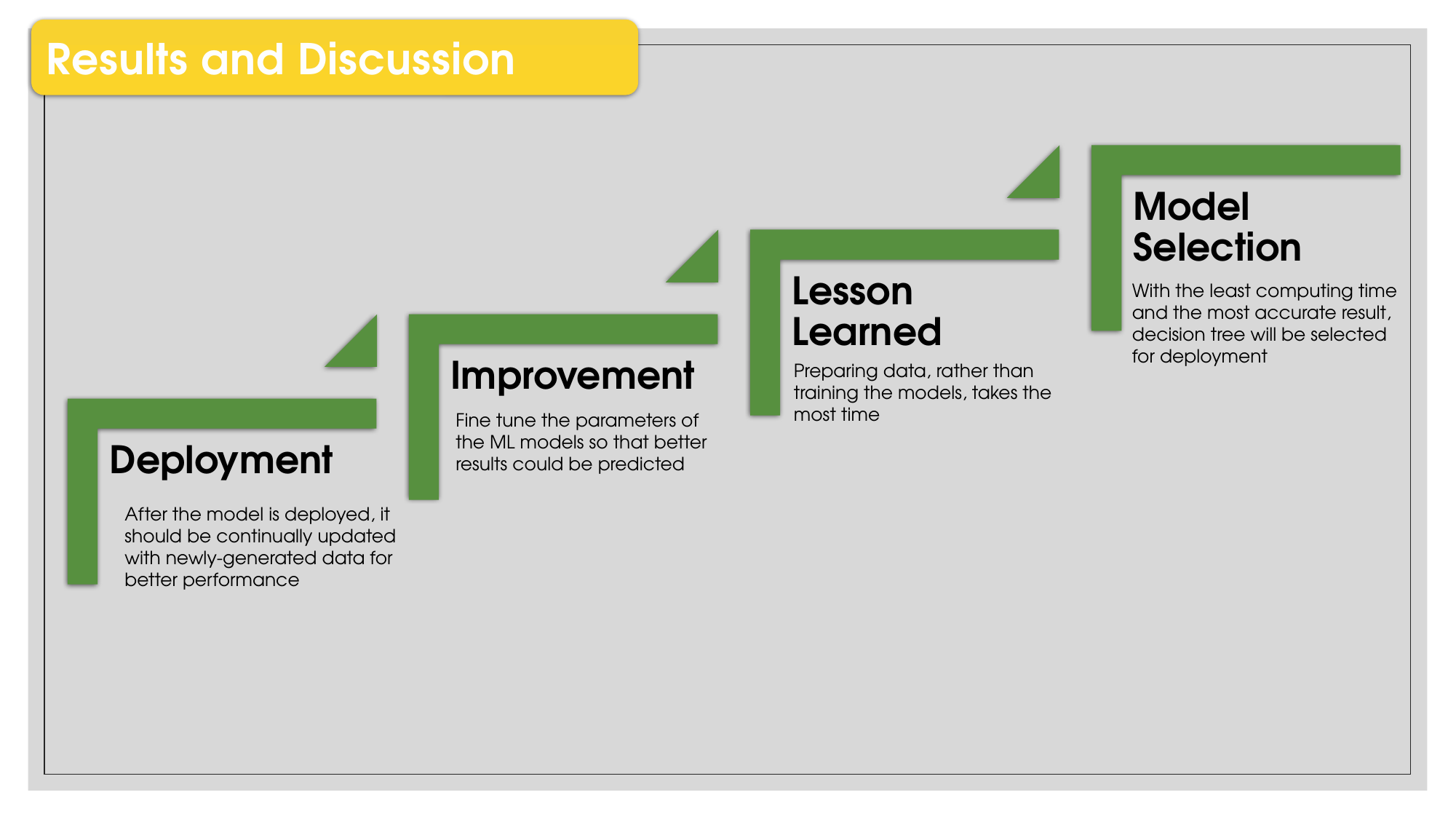

Results and Discussion
Deployment
Improvement
Lesson Learned
Model Selection
With the least computing time and the most accurate result, decision tree will be selected for deployment
Preparing data, rather than training the models, takes the most time
Fine tune the parameters of the ML models so that better results could be predicted
After the model is deployed, it should be continually updated with newly-generated data for better performance